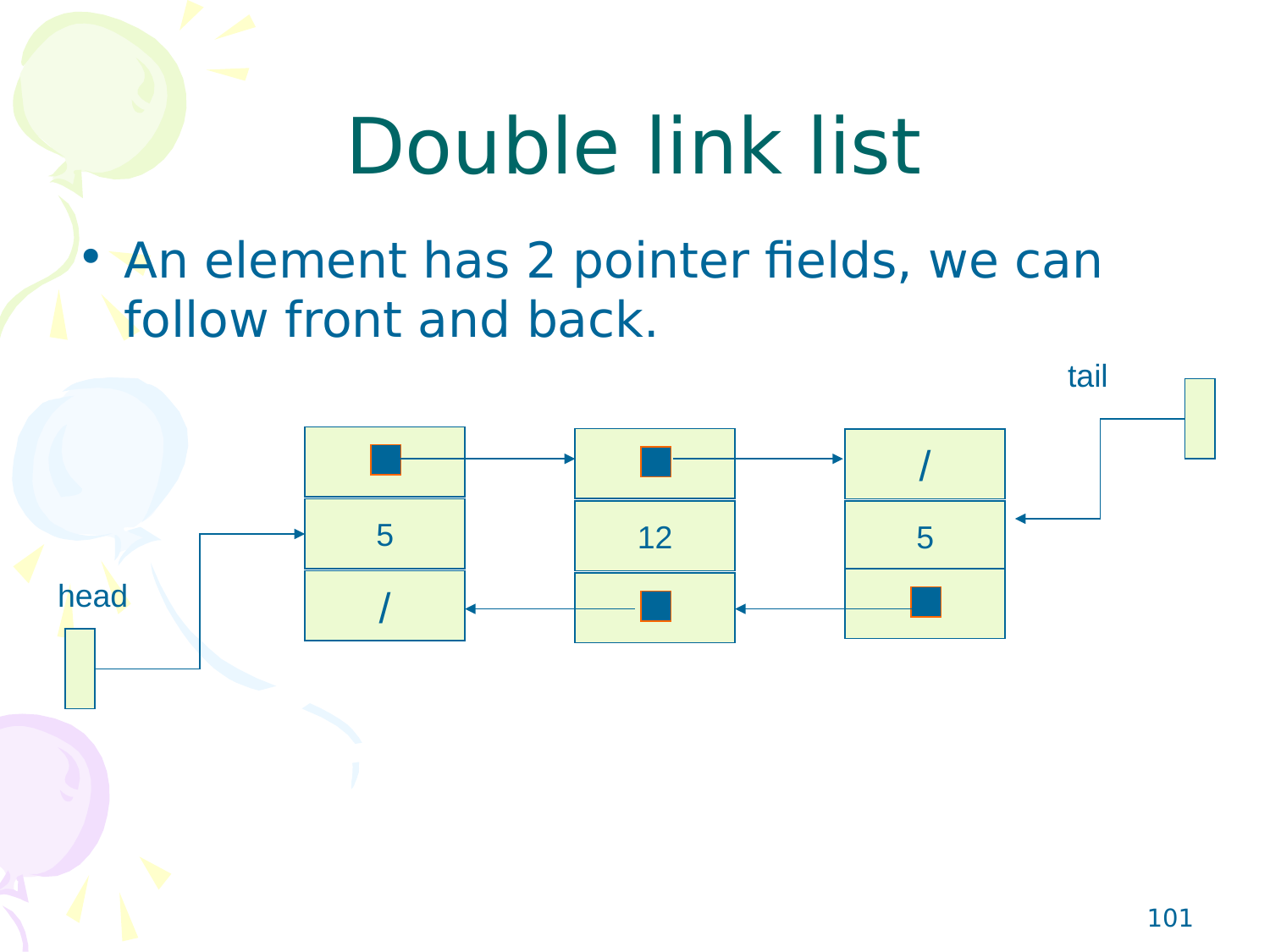

# Double link list
An element has 2 pointer fields, we can follow front and back.

tail

/

5
12
5
head

/

101